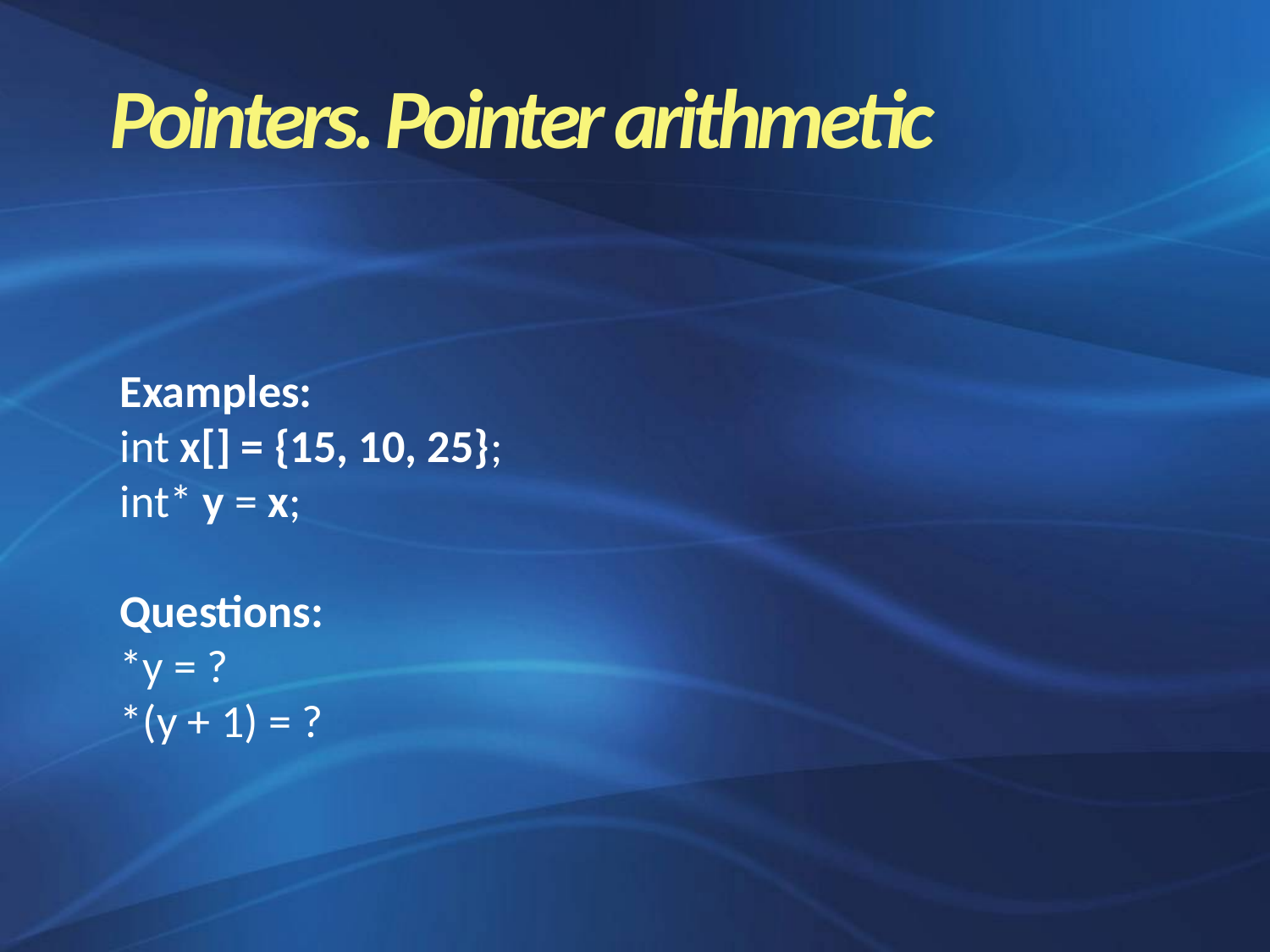

Pointers. Pointer arithmetic
Examples:
int x[] = {15, 10, 25};
int* y = x;

Questions:
*y = ?
*(y + 1) = ?